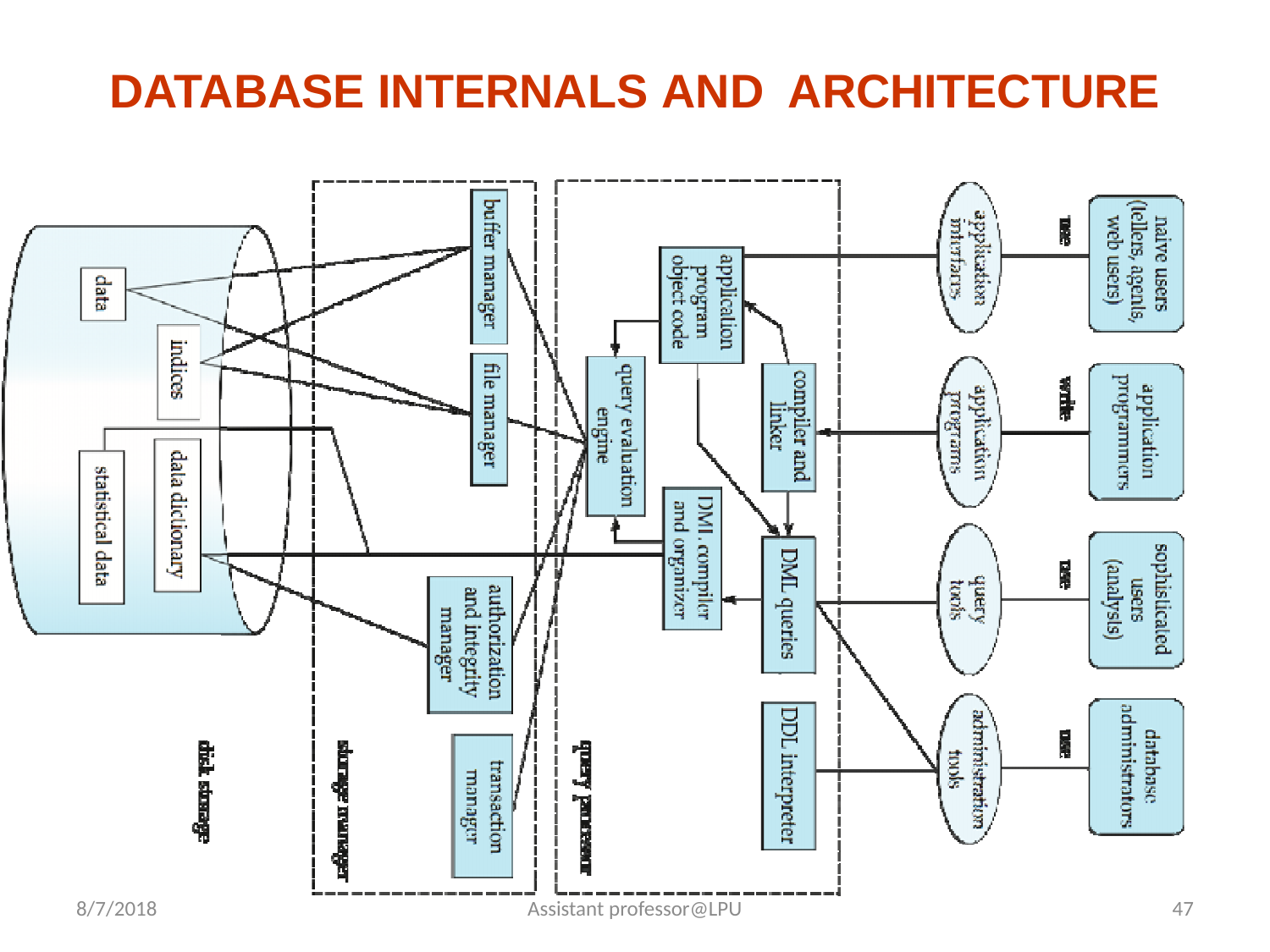

# DATABASE INTERNALS AND  ARCHITECTURE

8/7/2018
Assistant professor@LPU
47